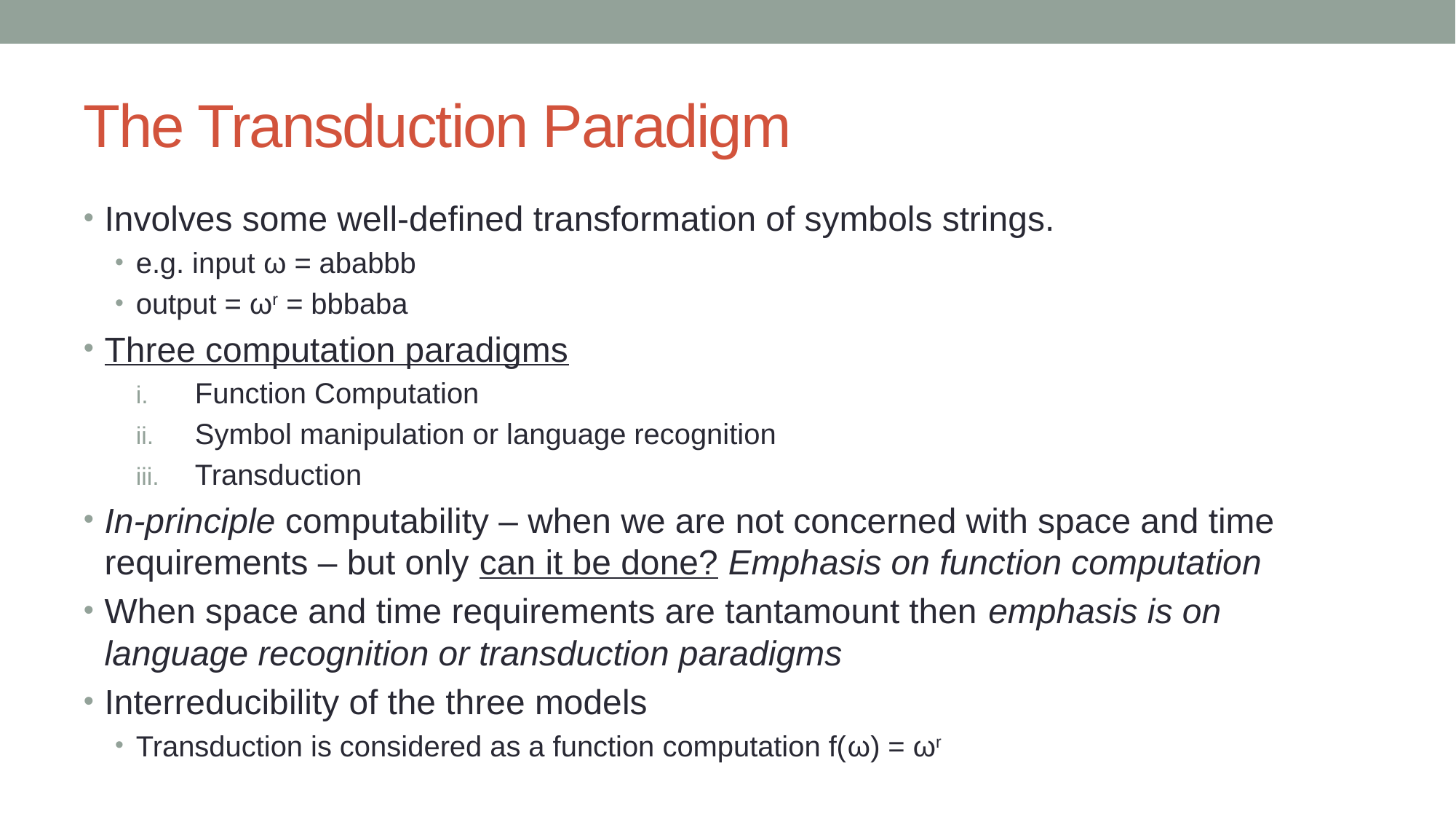

# The Transduction Paradigm
Involves some well-defined transformation of symbols strings.
e.g. input ω = ababbb
output = ωr = bbbaba
Three computation paradigms
Function Computation
Symbol manipulation or language recognition
Transduction
In-principle computability – when we are not concerned with space and time requirements – but only can it be done? Emphasis on function computation
When space and time requirements are tantamount then emphasis is on language recognition or transduction paradigms
Interreducibility of the three models
Transduction is considered as a function computation f(ω) = ωr